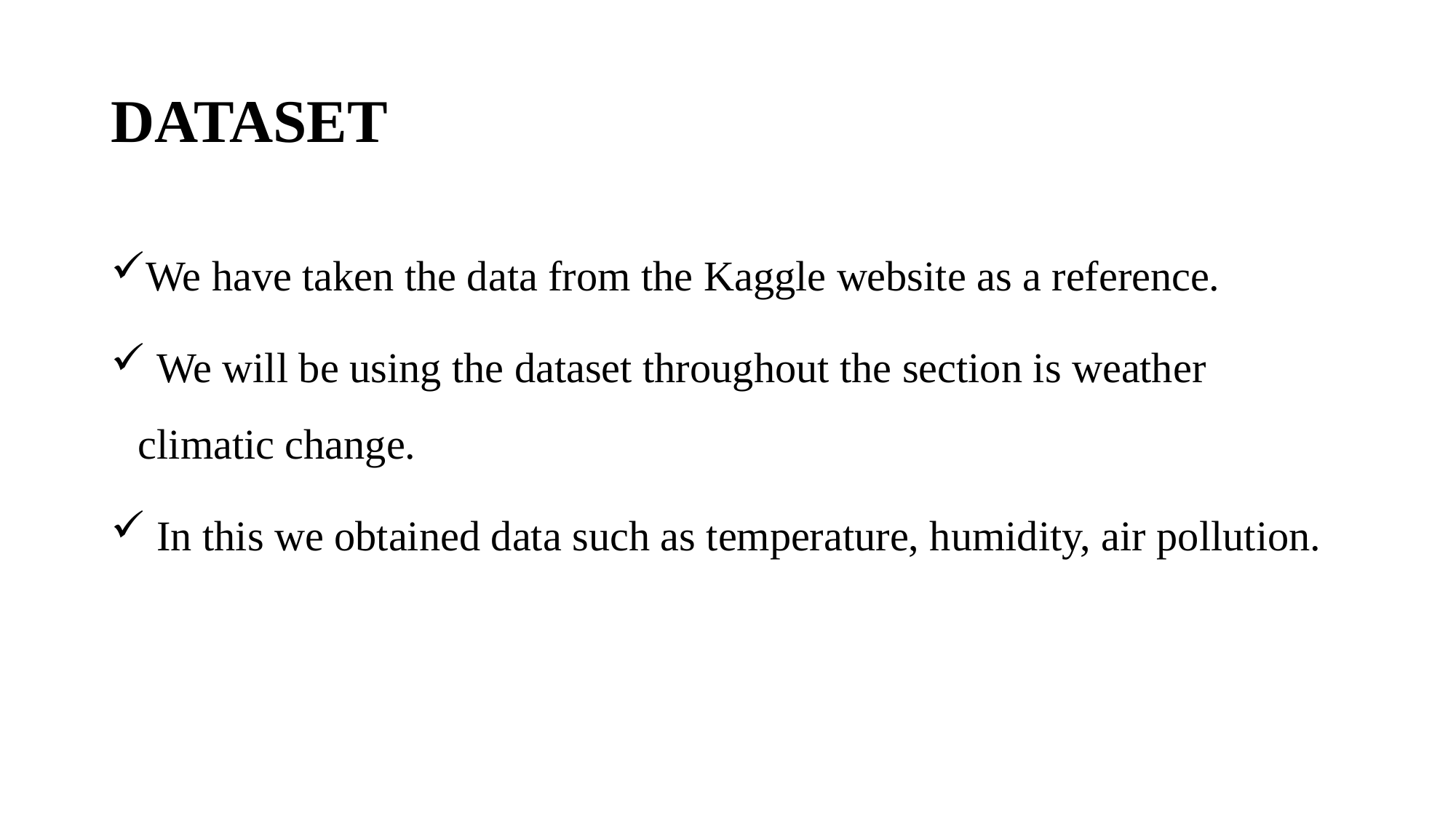

# DATASET
We have taken the data from the Kaggle website as a reference.
 We will be using the dataset throughout the section is weather climatic change.
 In this we obtained data such as temperature, humidity, air pollution.